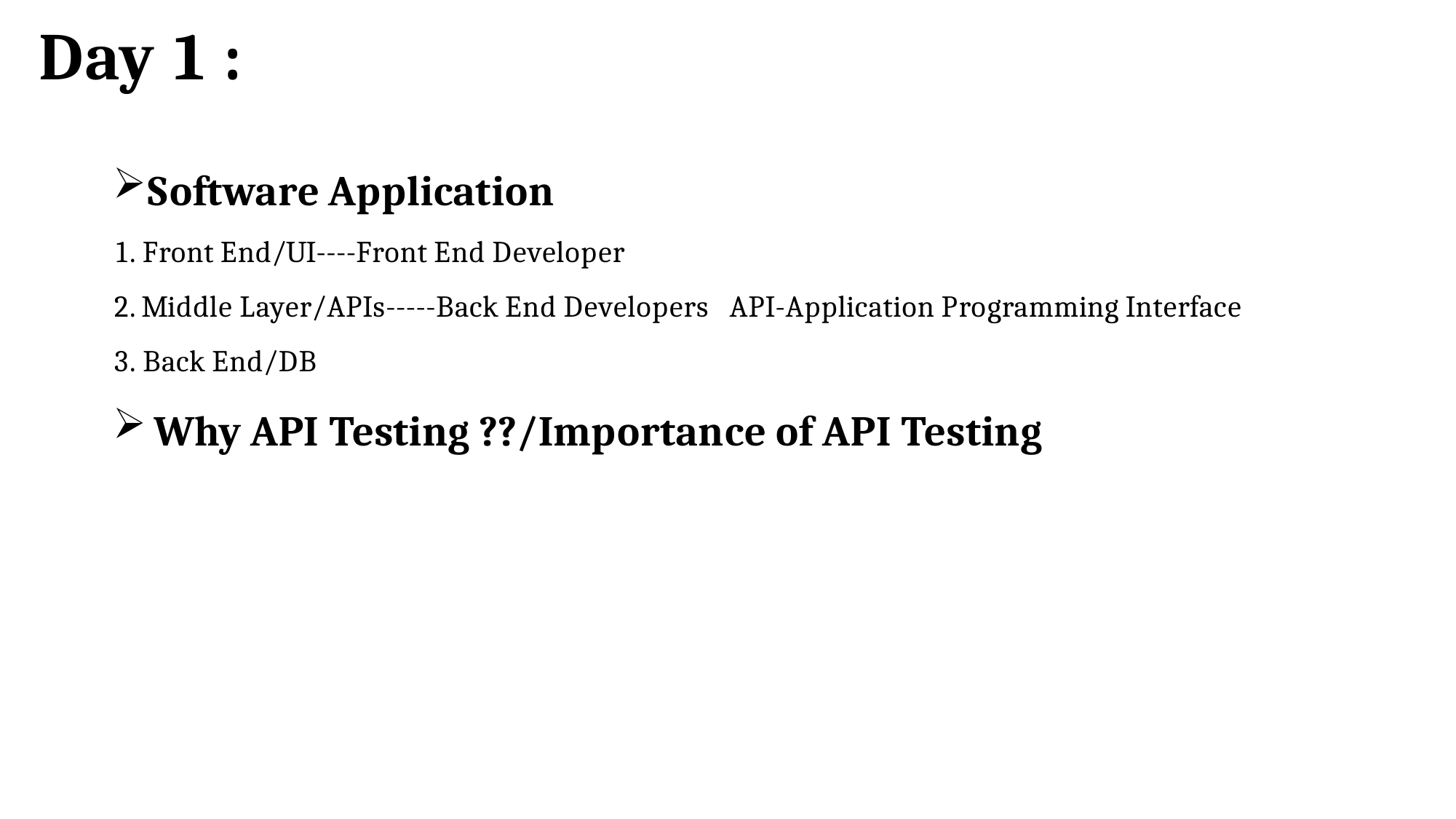

Day 1 :
Software Application
1. Front End/UI----Front End Developer
2. Middle Layer/APIs-----Back End Developers   API-Application Programming Interface
3. Back End/DB
Why API Testing ??/Importance of API Testing